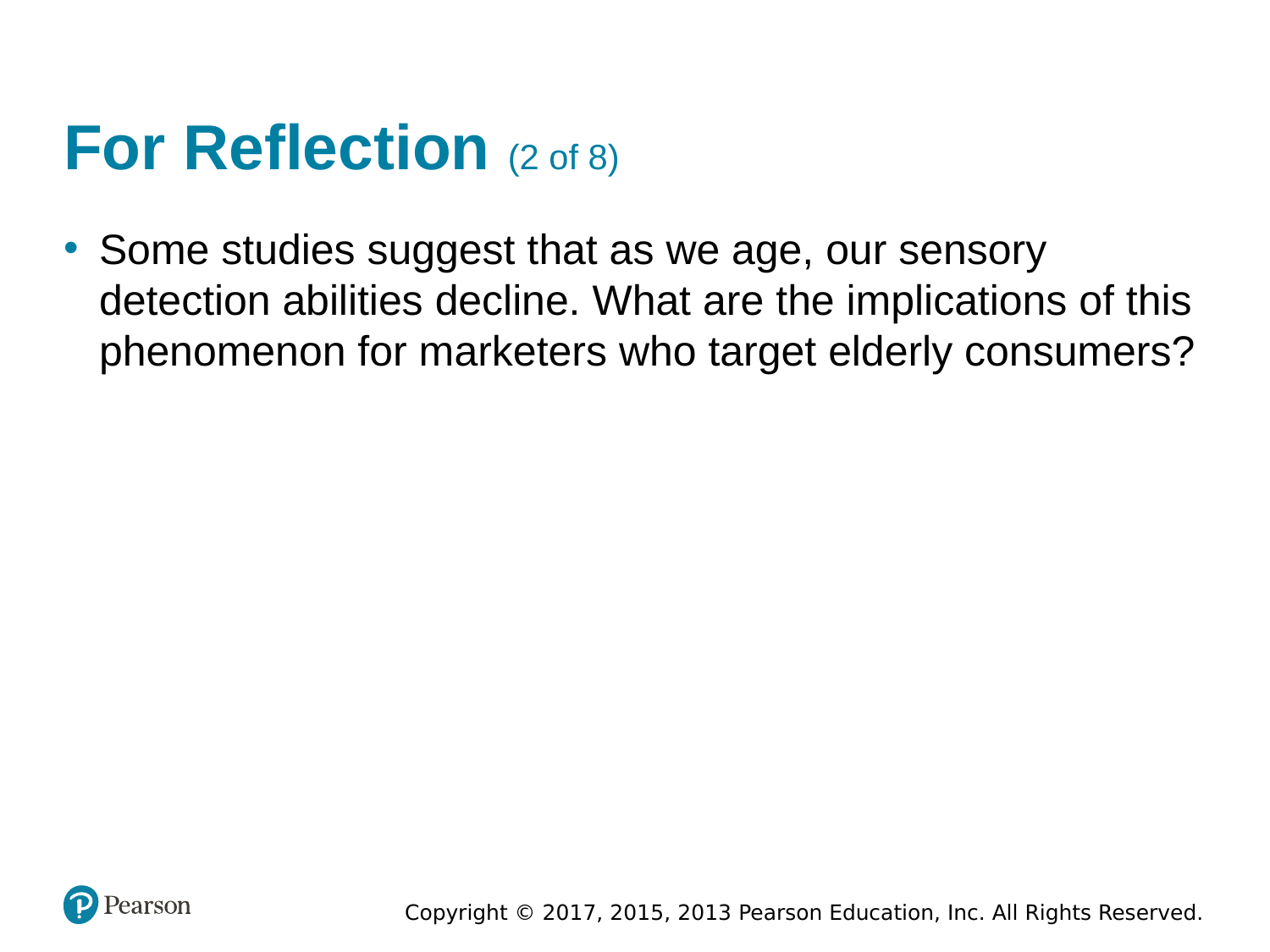

# For Reflection (2 of 8)
Some studies suggest that as we age, our sensory detection abilities decline. What are the implications of this phenomenon for marketers who target elderly consumers?